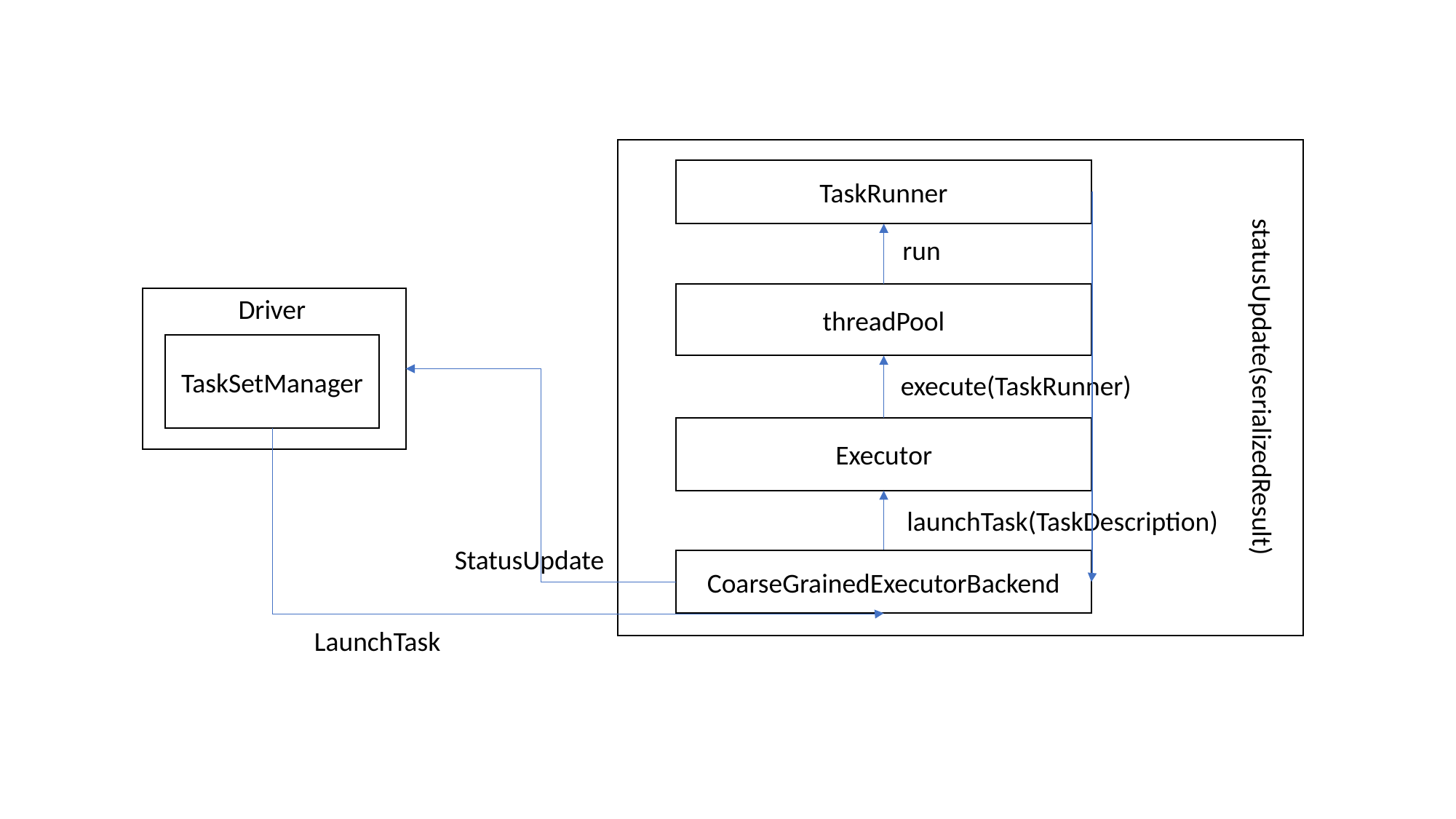

TaskRunner
run
threadPool
Driver

TaskSetManager
execute(TaskRunner)
statusUpdate(serializedResult)
Executor
launchTask(TaskDescription)
StatusUpdate
CoarseGrainedExecutorBackend
LaunchTask